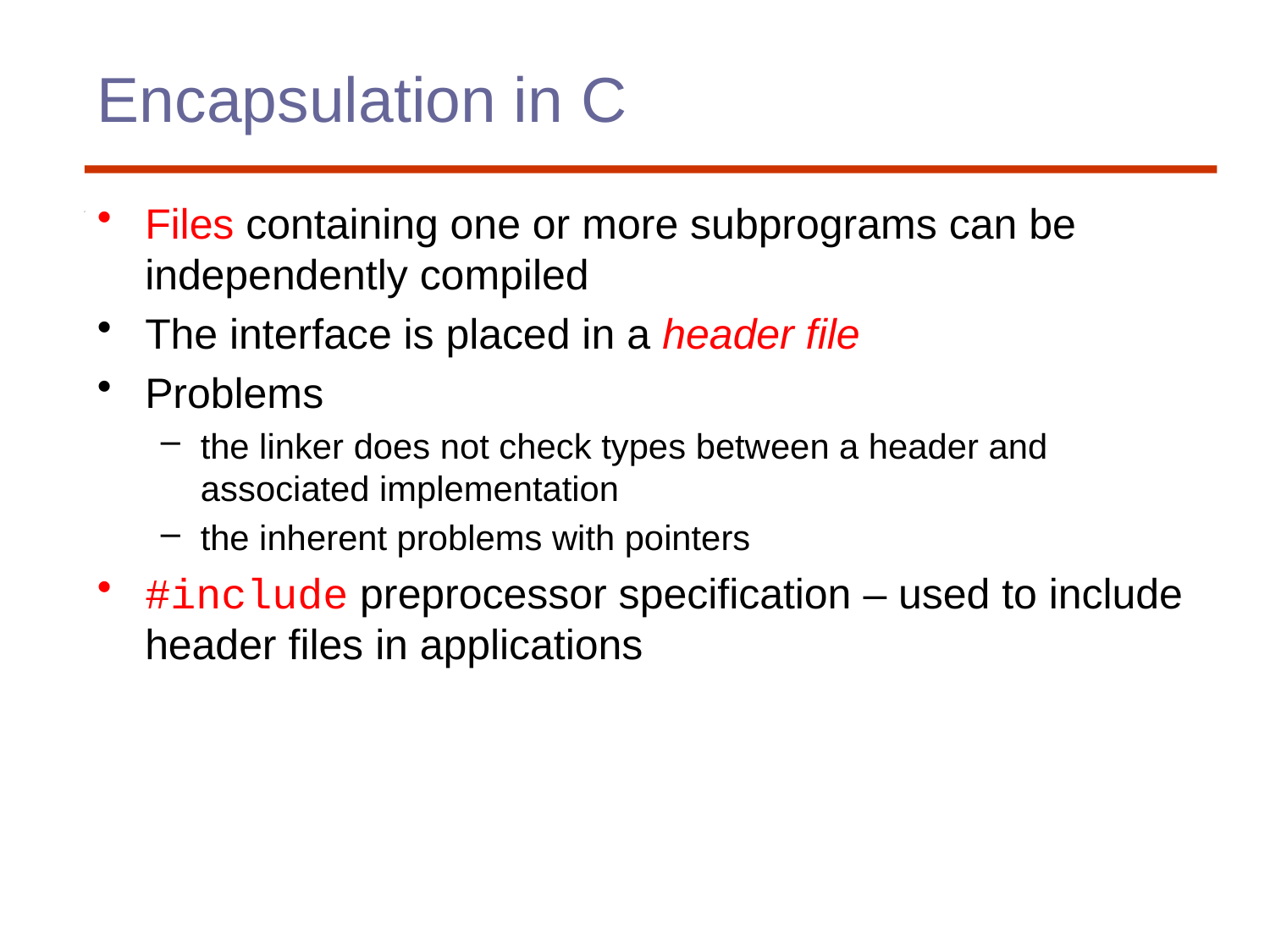

# Encapsulation in C
Files containing one or more subprograms can be independently compiled
The interface is placed in a header file
Problems
the linker does not check types between a header and associated implementation
the inherent problems with pointers
#include preprocessor specification – used to include header files in applications